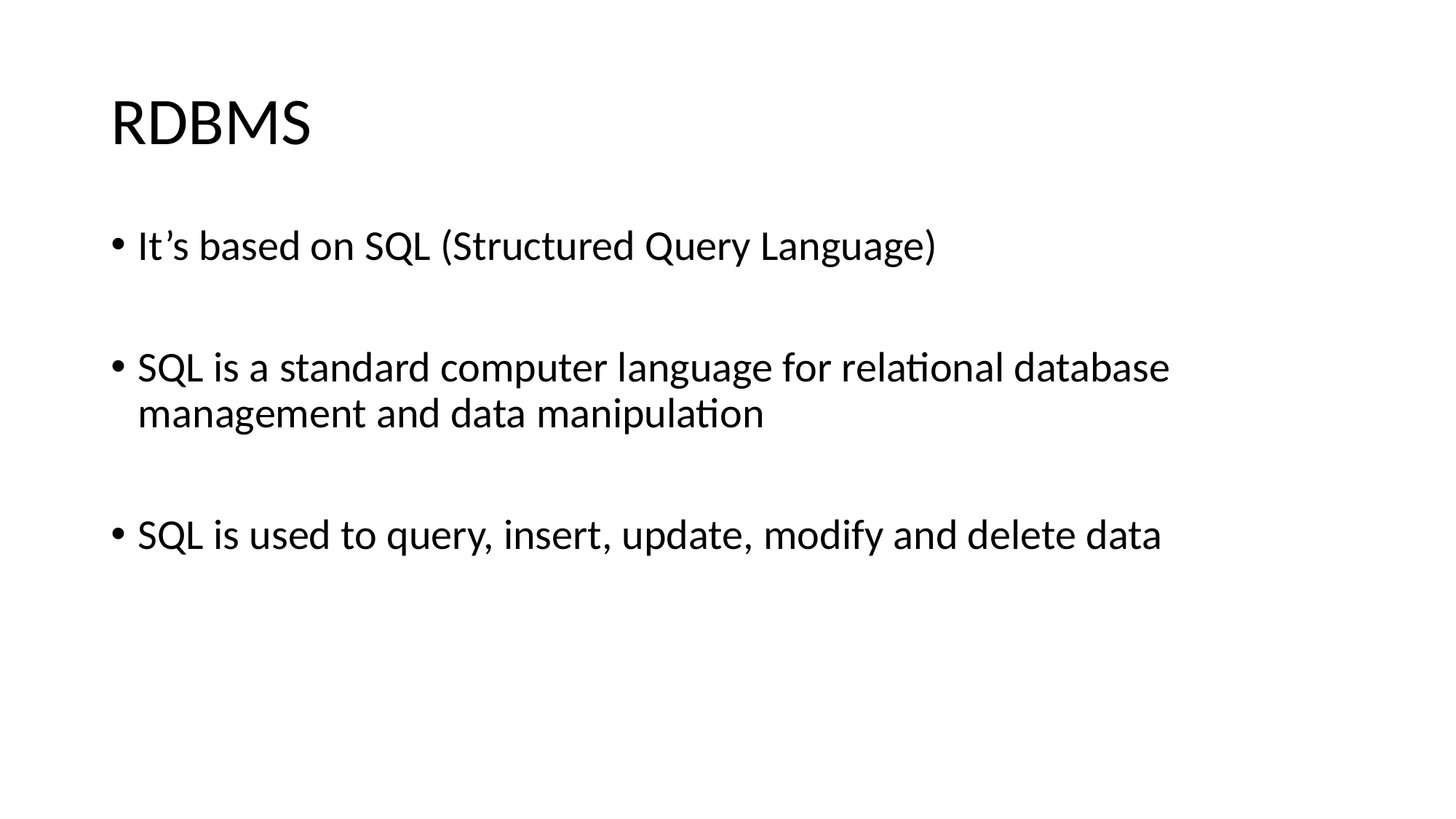

# RDBMS
It’s based on SQL (Structured Query Language)

SQL is a standard computer language for relational database management and data manipulation

SQL is used to query, insert, update, modify and delete data